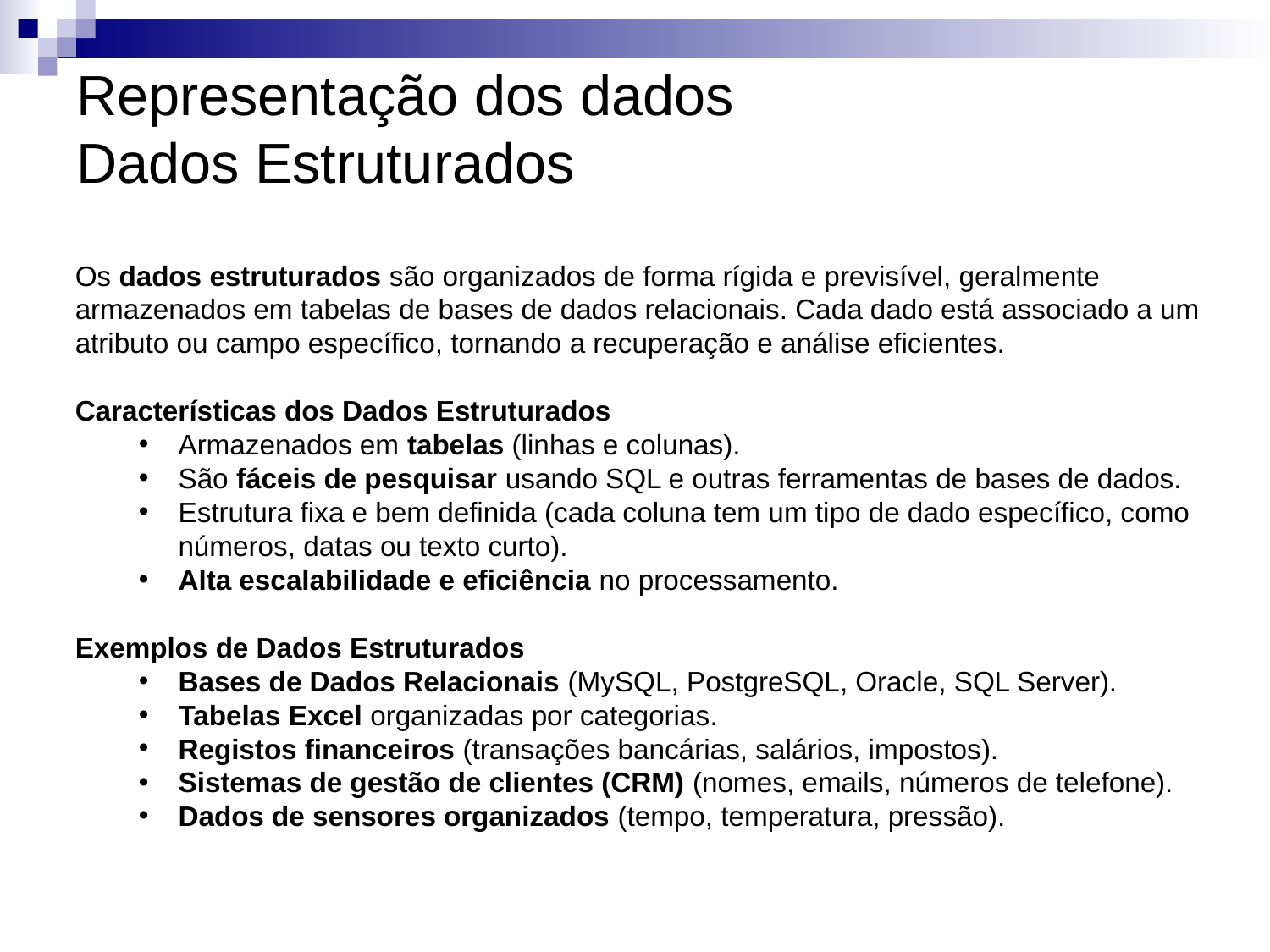

# Representação dos dados Dados Estruturados

Os dados estruturados são organizados de forma rígida e previsível, geralmente armazenados em tabelas de bases de dados relacionais. Cada dado está associado a um atributo ou campo específico, tornando a recuperação e análise eficientes.

Características dos Dados Estruturados
Armazenados em tabelas (linhas e colunas).
São fáceis de pesquisar usando SQL e outras ferramentas de bases de dados.
Estrutura fixa e bem definida (cada coluna tem um tipo de dado específico, como números, datas ou texto curto).
Alta escalabilidade e eficiência no processamento.

Exemplos de Dados Estruturados
Bases de Dados Relacionais (MySQL, PostgreSQL, Oracle, SQL Server).
Tabelas Excel organizadas por categorias.
Registos financeiros (transações bancárias, salários, impostos).
Sistemas de gestão de clientes (CRM) (nomes, emails, números de telefone).
Dados de sensores organizados (tempo, temperatura, pressão).